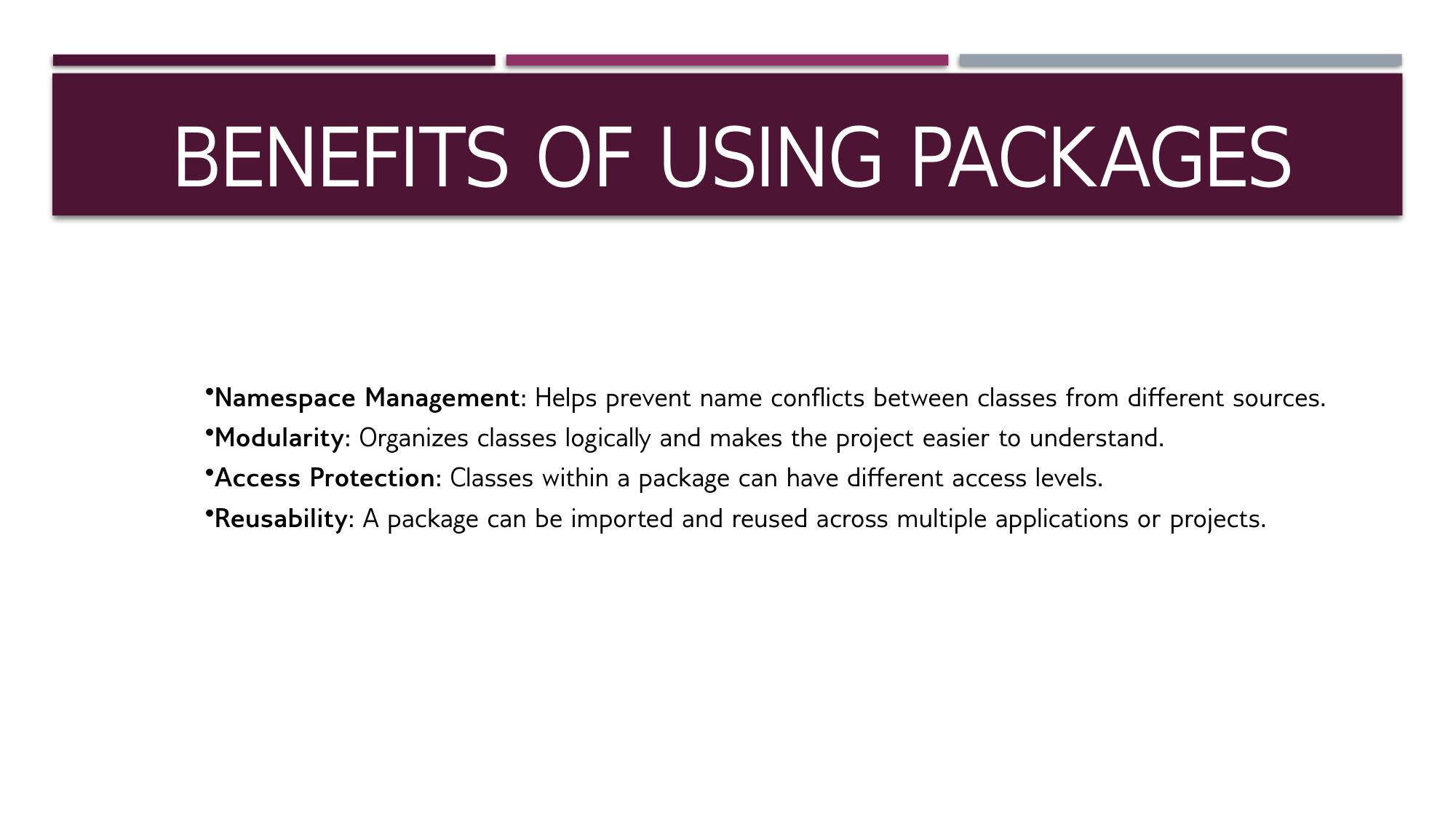

# Benefits of Using Packages
Namespace Management: Helps prevent name conflicts between classes from different sources.
Modularity: Organizes classes logically and makes the project easier to understand.
Access Protection: Classes within a package can have different access levels.
Reusability: A package can be imported and reused across multiple applications or projects.